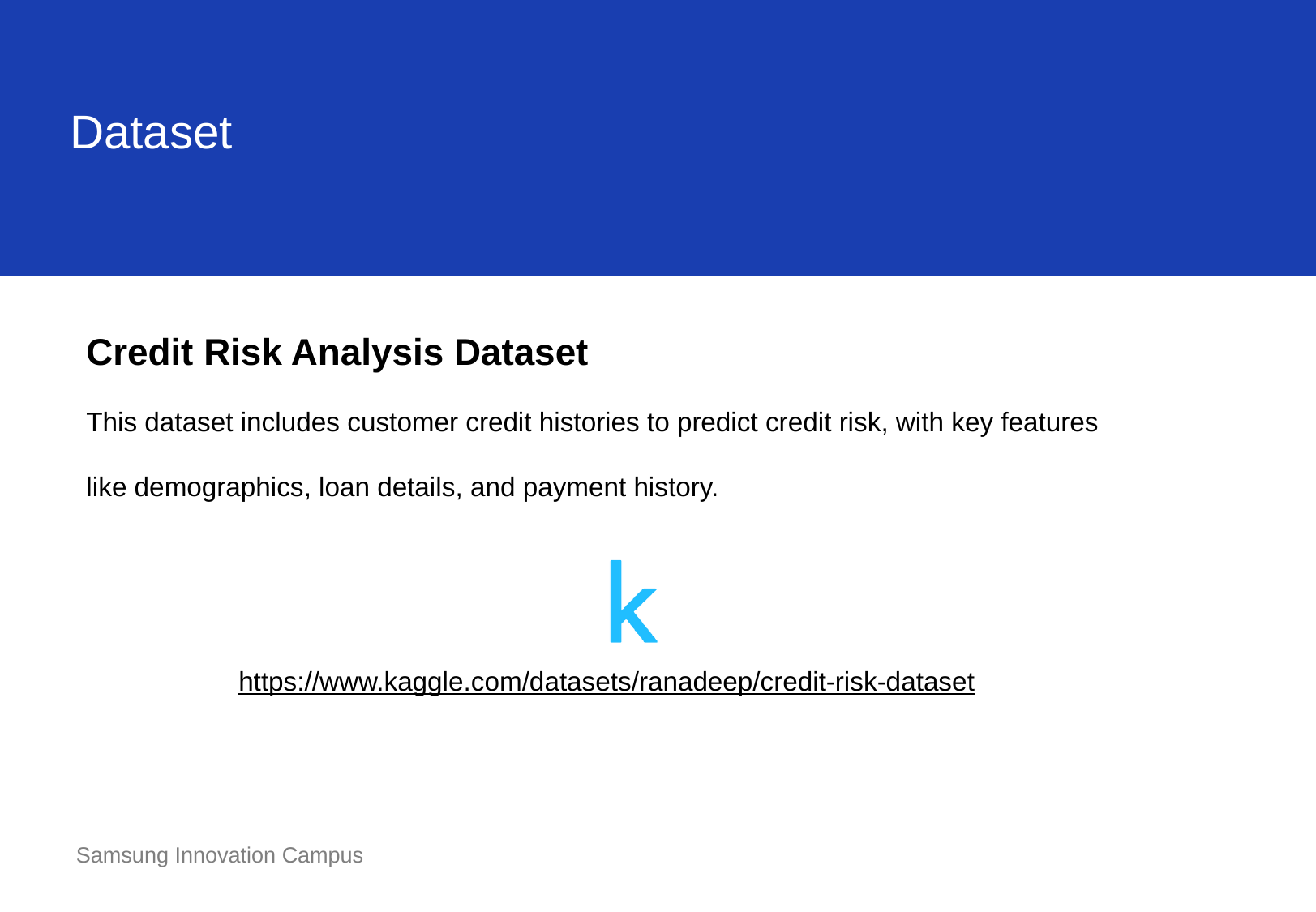

Dataset
Credit Risk Analysis Dataset
This dataset includes customer credit histories to predict credit risk, with key features like demographics, loan details, and payment history.

https://www.kaggle.com/datasets/ranadeep/credit-risk-dataset

Samsung Innovation Campus